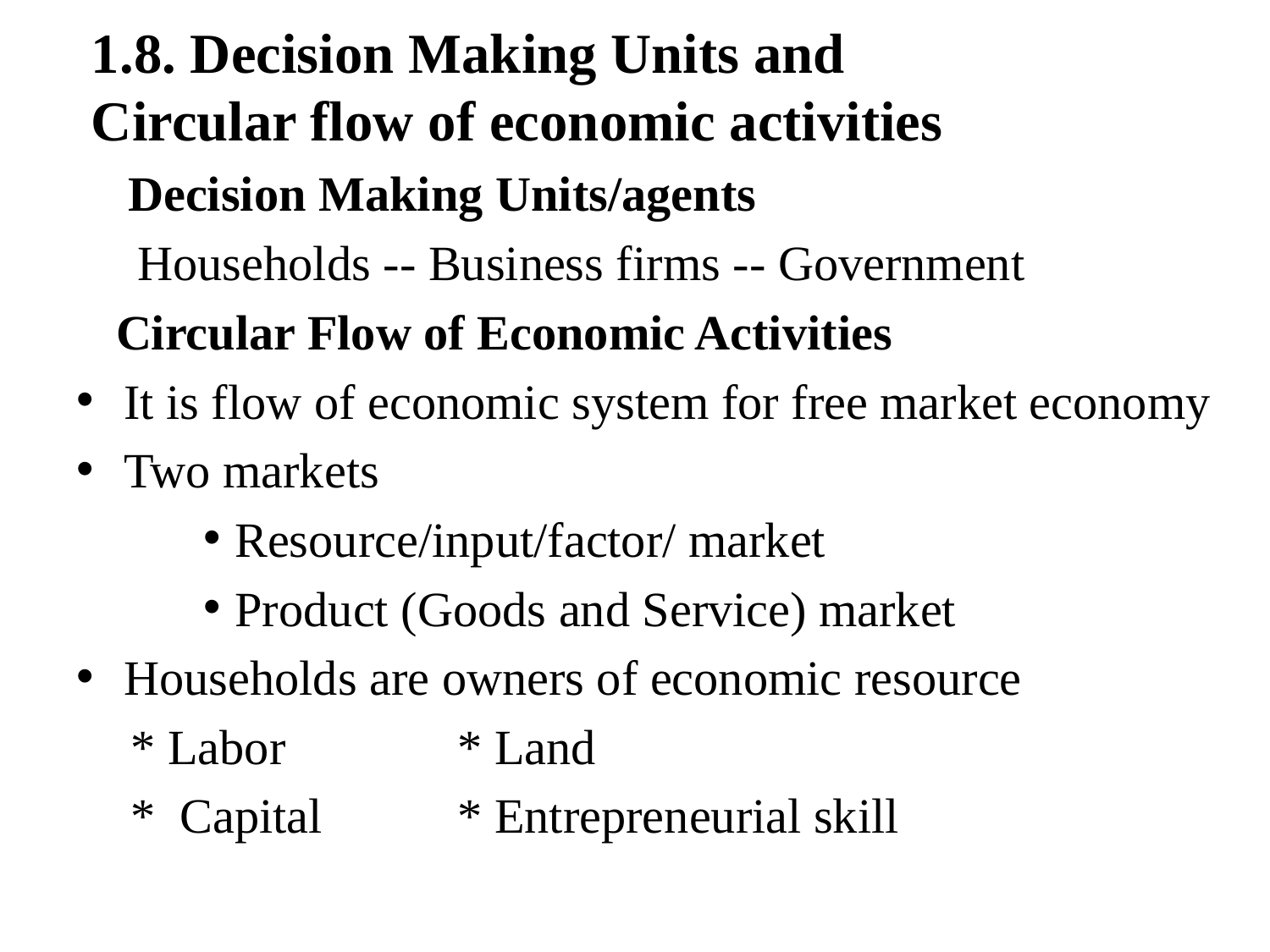

1.8. Decision Making Units and
Circular flow of economic activities
   Decision Making Units/agents
     Households -- Business firms -- Government
  Circular Flow of Economic Activities
It is flow of economic system for free market economy
Two markets
Resource/input/factor/ market
Product (Goods and Service) market
Households are owners of economic resource
* Labor              * Land
*  Capital           * Entrepreneurial skill